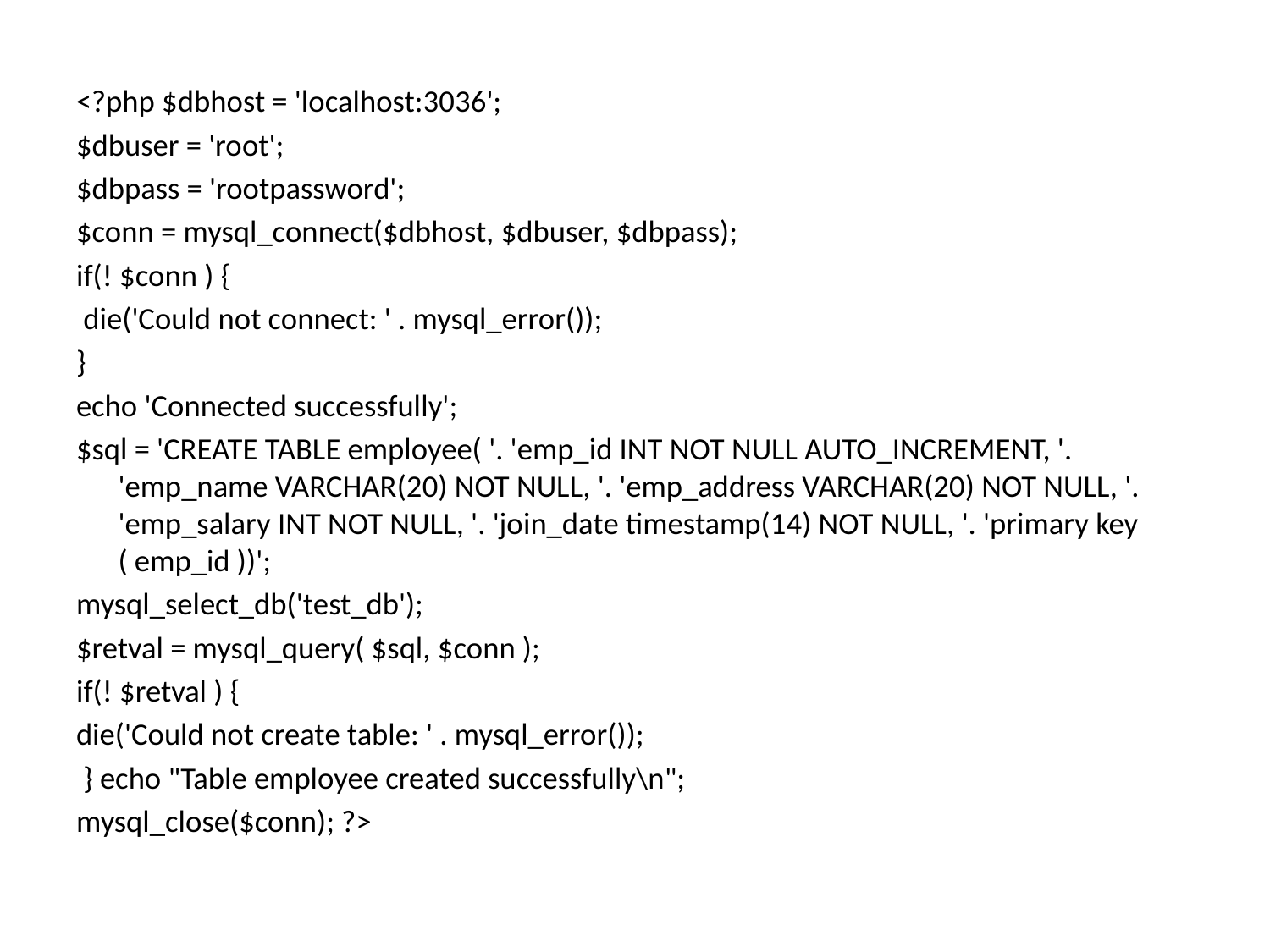

<?php $dbhost = 'localhost:3036';
$dbuser = 'root';
$dbpass = 'rootpassword';
$conn = mysql_connect($dbhost, $dbuser, $dbpass);
if(! $conn ) {
 die('Could not connect: ' . mysql_error());
}
echo 'Connected successfully';
$sql = 'CREATE TABLE employee( '. 'emp_id INT NOT NULL AUTO_INCREMENT, '. 'emp_name VARCHAR(20) NOT NULL, '. 'emp_address VARCHAR(20) NOT NULL, '. 'emp_salary INT NOT NULL, '. 'join_date timestamp(14) NOT NULL, '. 'primary key ( emp_id ))';
mysql_select_db('test_db');
$retval = mysql_query( $sql, $conn );
if(! $retval ) {
die('Could not create table: ' . mysql_error());
 } echo "Table employee created successfully\n";
mysql_close($conn); ?>